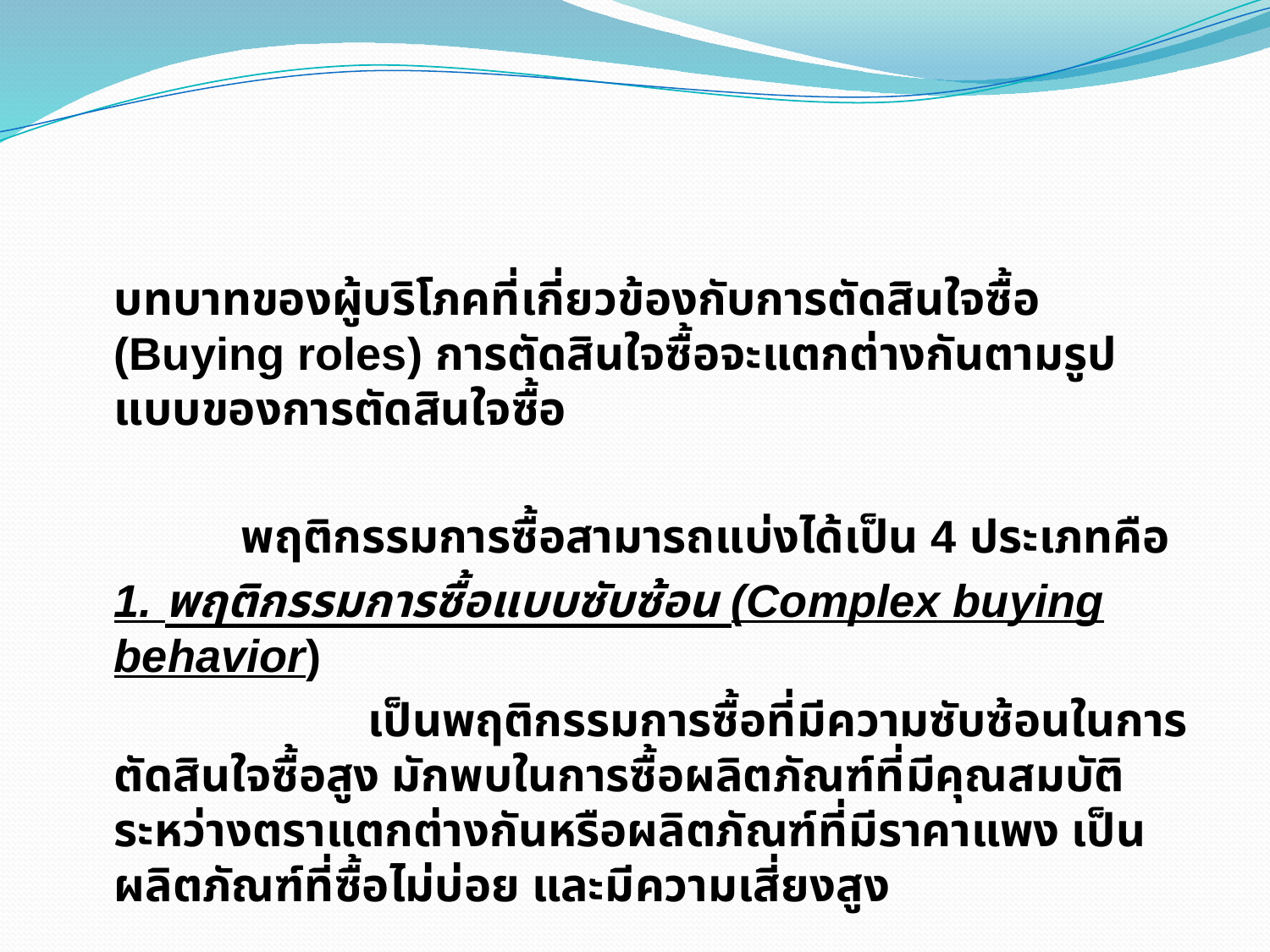

บทบาทของผู้บริโภคที่เกี่ยวข้องกับการตัดสินใจซื้อ (Buying roles) การตัดสินใจซื้อจะแตกต่างกันตามรูปแบบของการตัดสินใจซื้อ

		พฤติกรรมการซื้อสามารถแบ่งได้เป็น 4 ประเภทคือ
	1. พฤติกรรมการซื้อแบบซับซ้อน (Complex buying behavior)
			เป็นพฤติกรรมการซื้อที่มีความซับซ้อนในการตัดสินใจซื้อสูง มักพบในการซื้อผลิตภัณฑ์ที่มีคุณสมบัติระหว่างตราแตกต่างกันหรือผลิตภัณฑ์ที่มีราคาแพง เป็นผลิตภัณฑ์ที่ซื้อไม่บ่อย และมีความเสี่ยงสูง